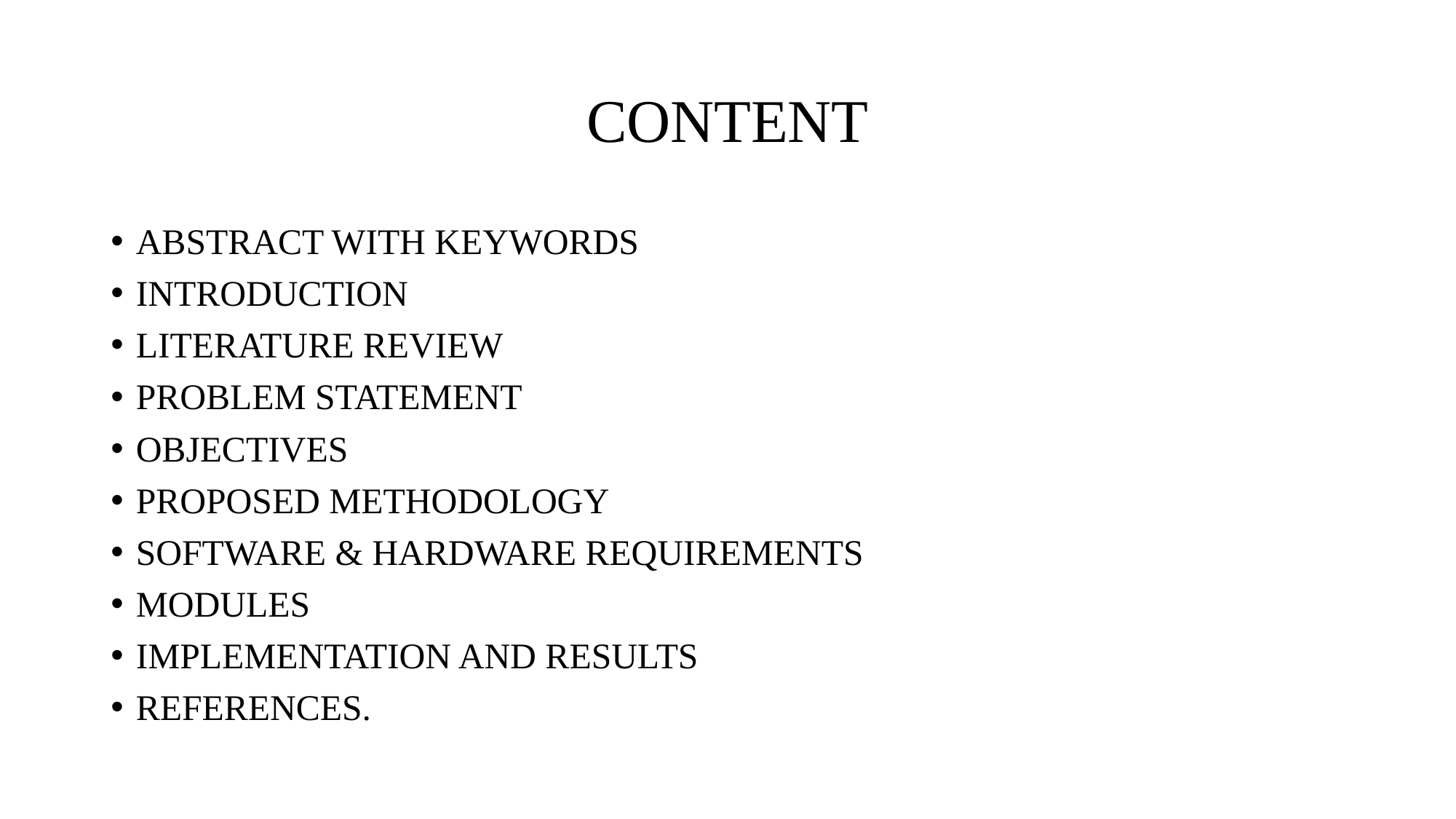

# CONTENT
ABSTRACT WITH KEYWORDS
INTRODUCTION
LITERATURE REVIEW
PROBLEM STATEMENT
OBJECTIVES
PROPOSED METHODOLOGY
SOFTWARE & HARDWARE REQUIREMENTS
MODULES
IMPLEMENTATION AND RESULTS
REFERENCES.